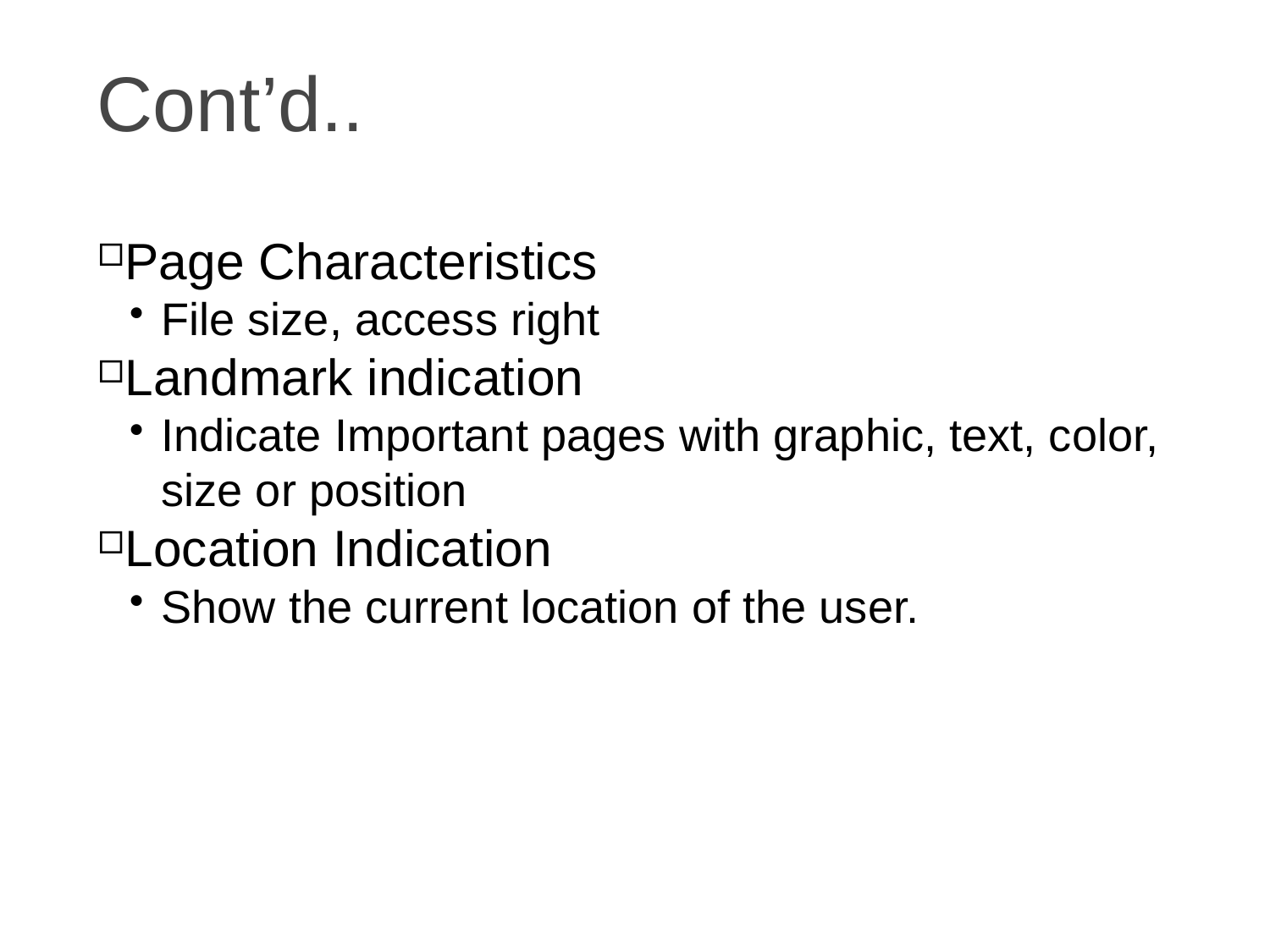

Cont’d..
26
Page Characteristics
File size, access right
Landmark indication
Indicate Important pages with graphic, text, color, size or position
Location Indication
Show the current location of the user.